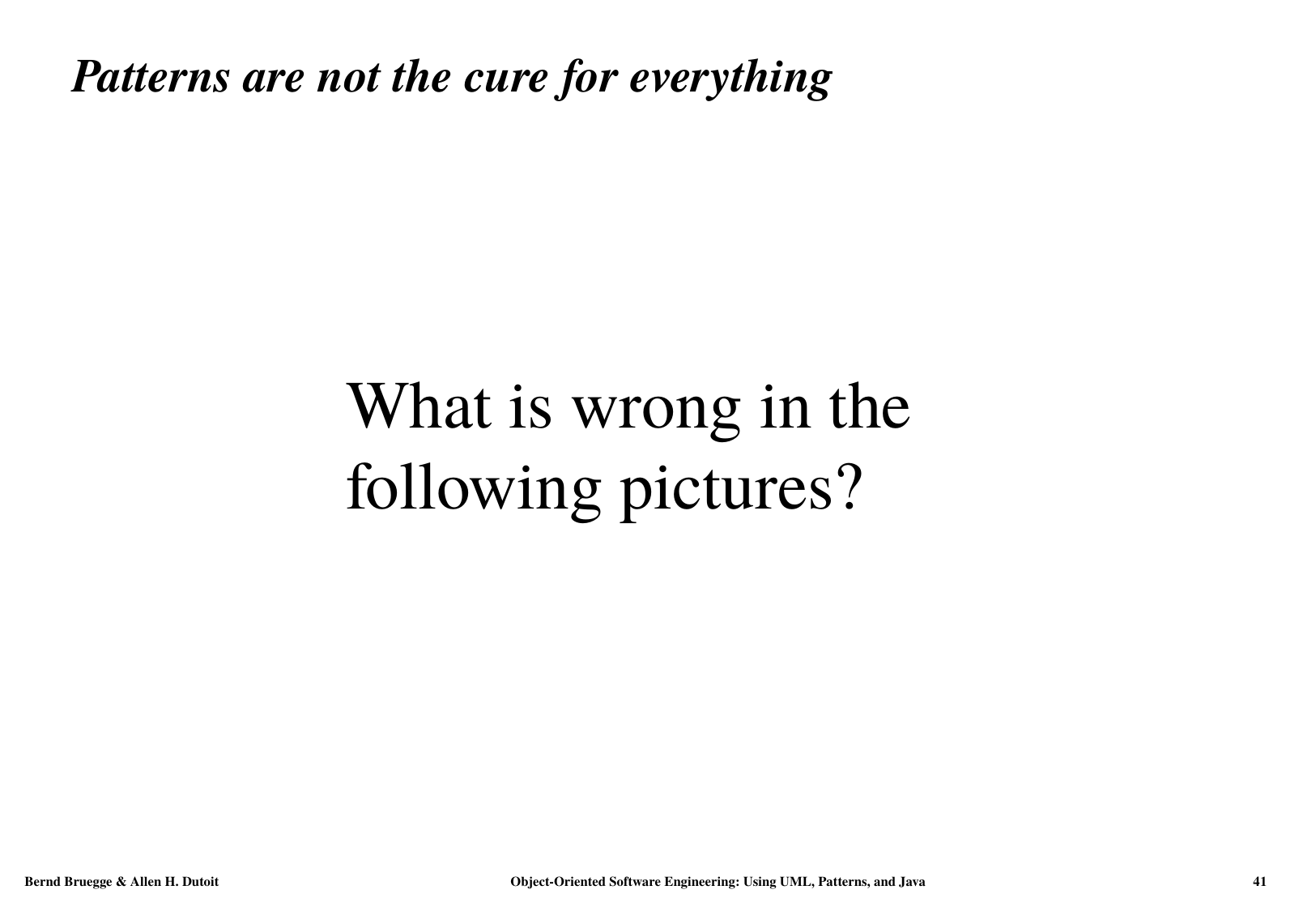

# Patterns are not the cure for everything
What is wrong in the following pictures?